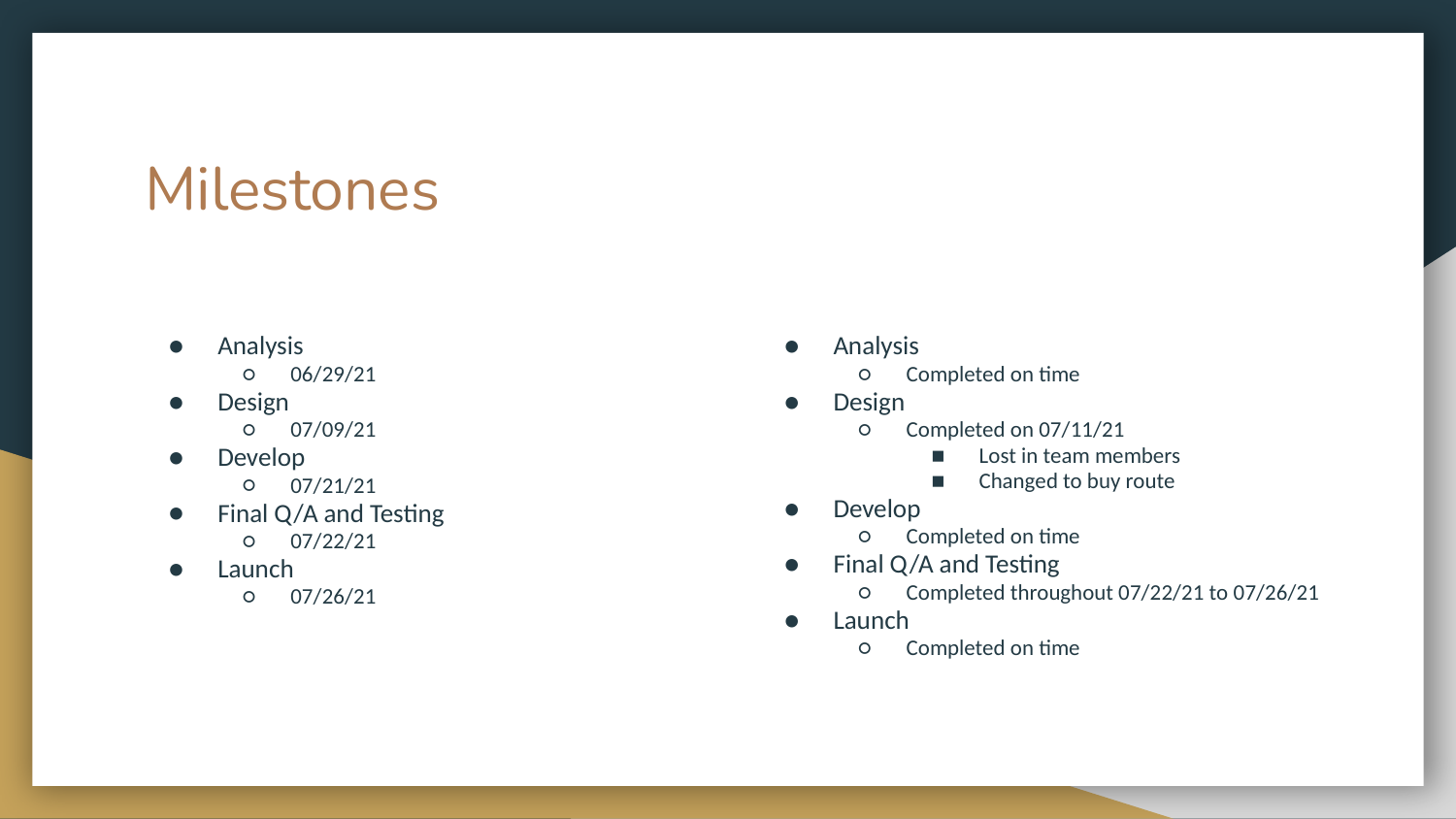

# Milestones
Analysis
06/29/21
Design
07/09/21
Develop
07/21/21
Final Q/A and Testing
07/22/21
Launch
07/26/21
Analysis
Completed on time
Design
Completed on 07/11/21
Lost in team members
Changed to buy route
Develop
Completed on time
Final Q/A and Testing
Completed throughout 07/22/21 to 07/26/21
Launch
Completed on time